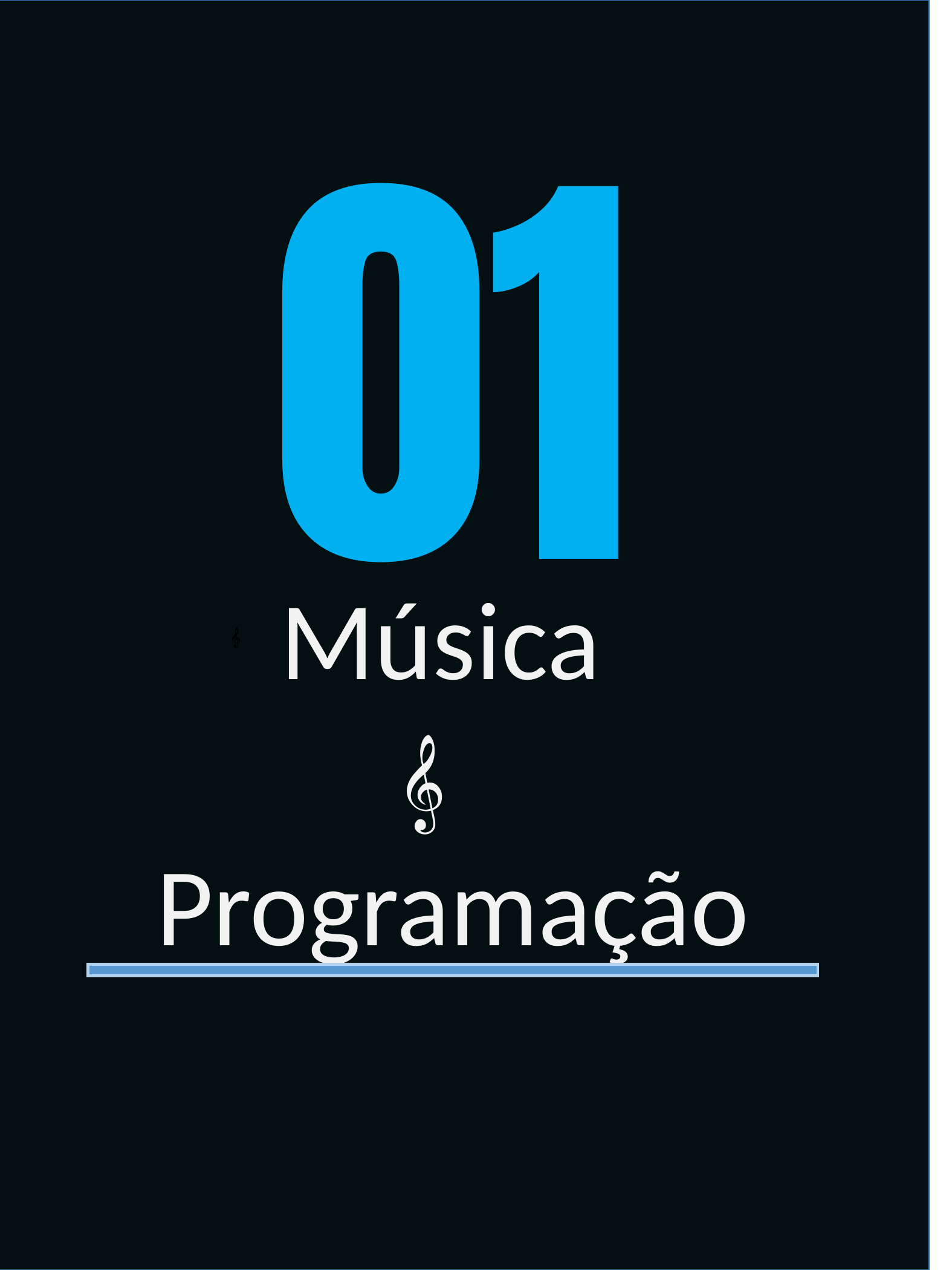

01
Música
  𝄞
Programação
𝄞𝄞

A Música Digital Traduzida em Linguagens de Programação - Fabio Martins
2